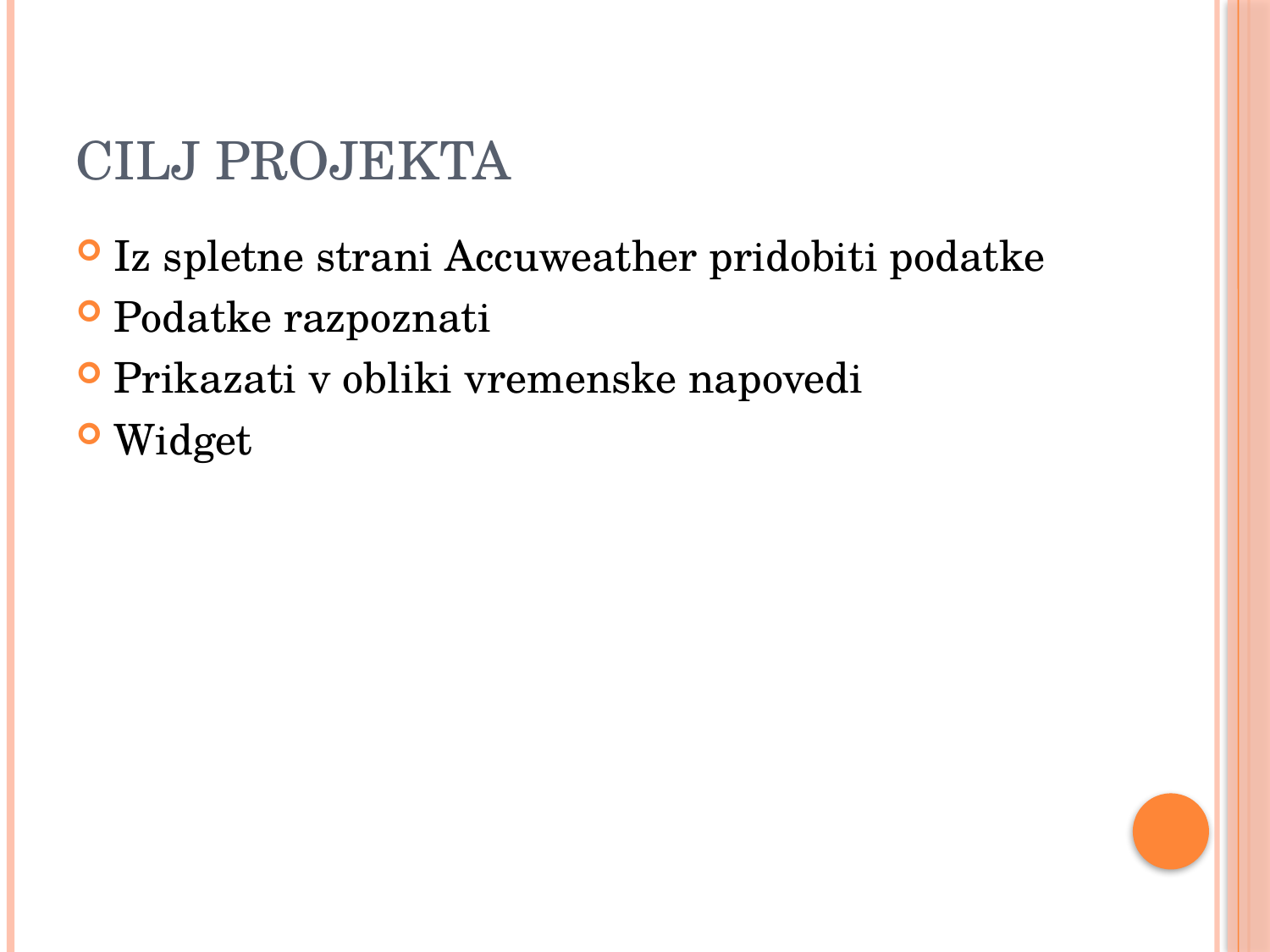

# Cilj projekta
Iz spletne strani Accuweather pridobiti podatke
Podatke razpoznati
Prikazati v obliki vremenske napovedi
Widget